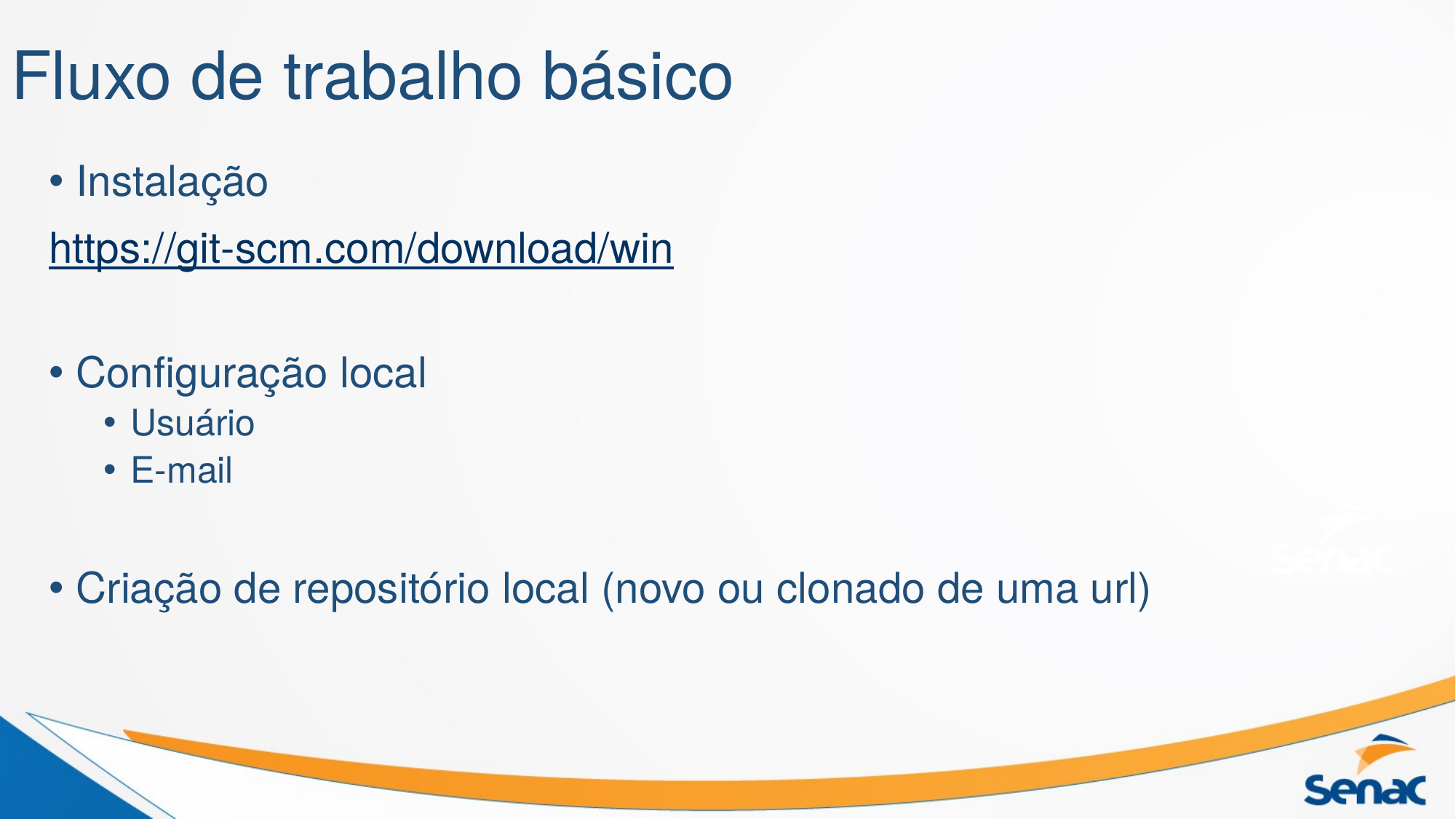

# Fluxo de trabalho básico
Instalação
https://git-scm.com/download/win

Configuração local
Usuário
E-mail

Criação de repositório local (novo ou clonado de uma url)